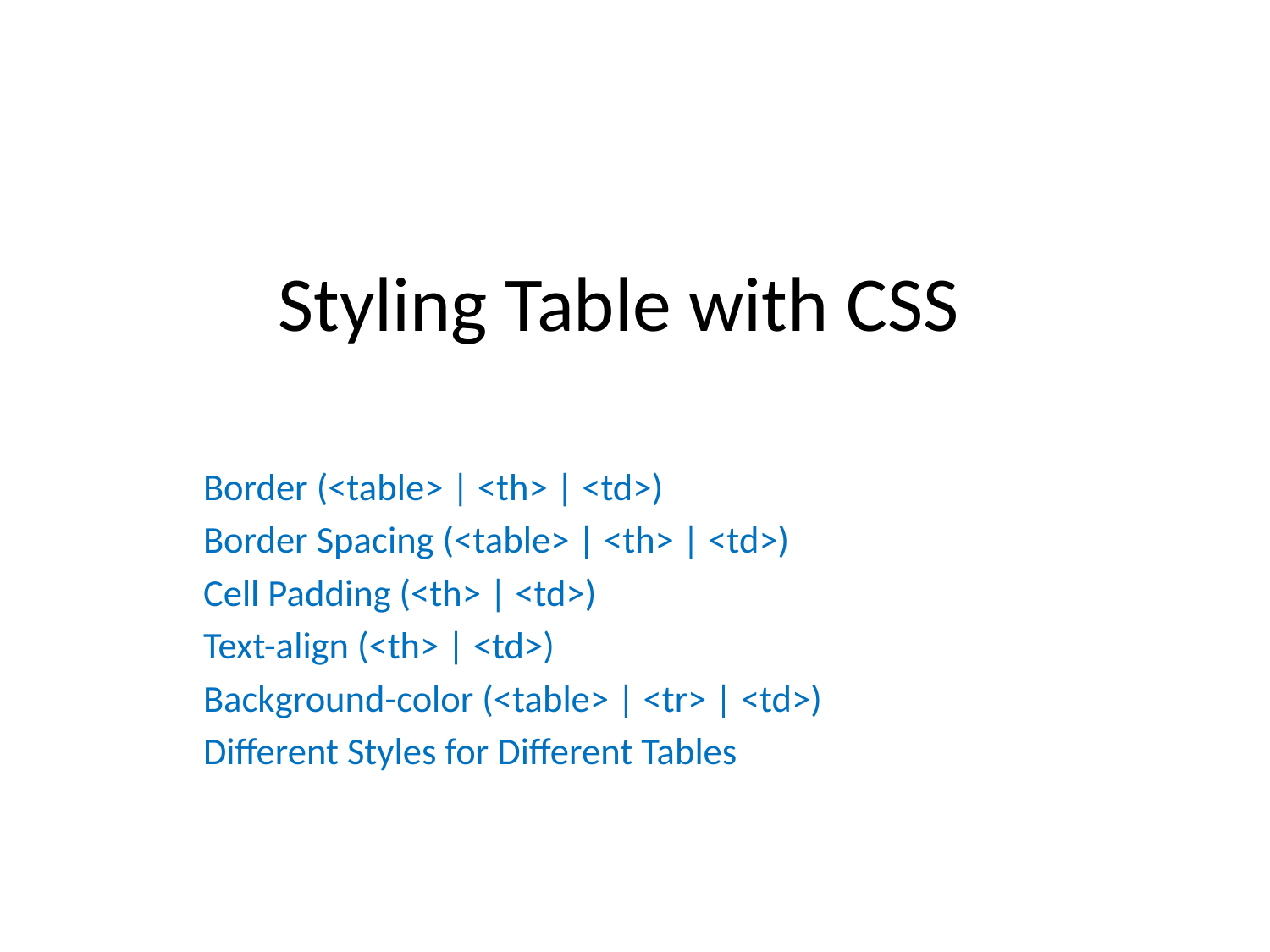

# Styling Table with CSS
Border (<table> | <th> | <td>)
Border Spacing (<table> | <th> | <td>)
Cell Padding (<th> | <td>)
Text-align (<th> | <td>)
Background-color (<table> | <tr> | <td>)
Different Styles for Different Tables